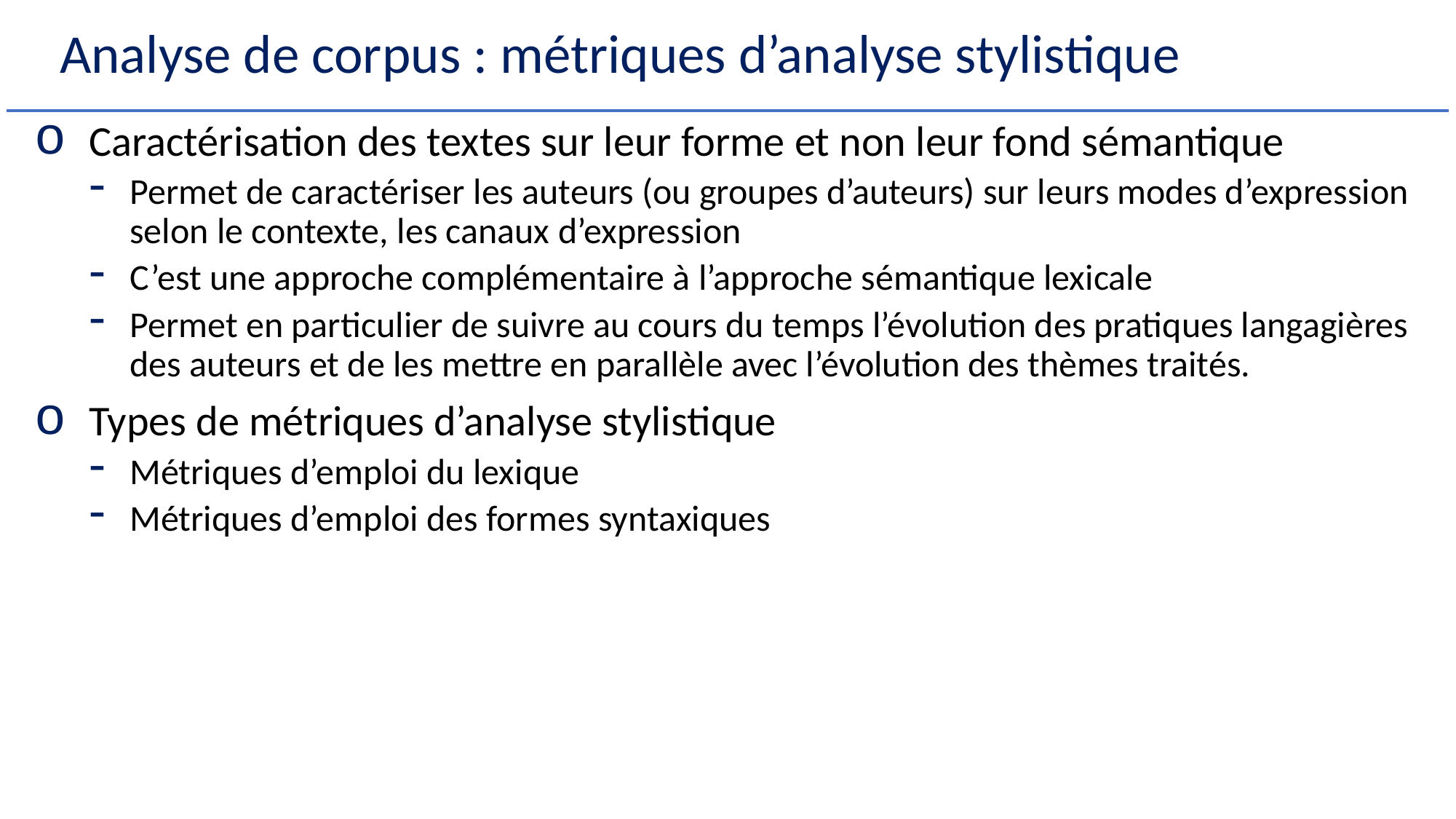

# Analyse de corpus : métriques d’analyse stylistique
Caractérisation des textes sur leur forme et non leur fond sémantique
Permet de caractériser les auteurs (ou groupes d’auteurs) sur leurs modes d’expression selon le contexte, les canaux d’expression
C’est une approche complémentaire à l’approche sémantique lexicale
Permet en particulier de suivre au cours du temps l’évolution des pratiques langagières des auteurs et de les mettre en parallèle avec l’évolution des thèmes traités.
Types de métriques d’analyse stylistique
Métriques d’emploi du lexique
Métriques d’emploi des formes syntaxiques